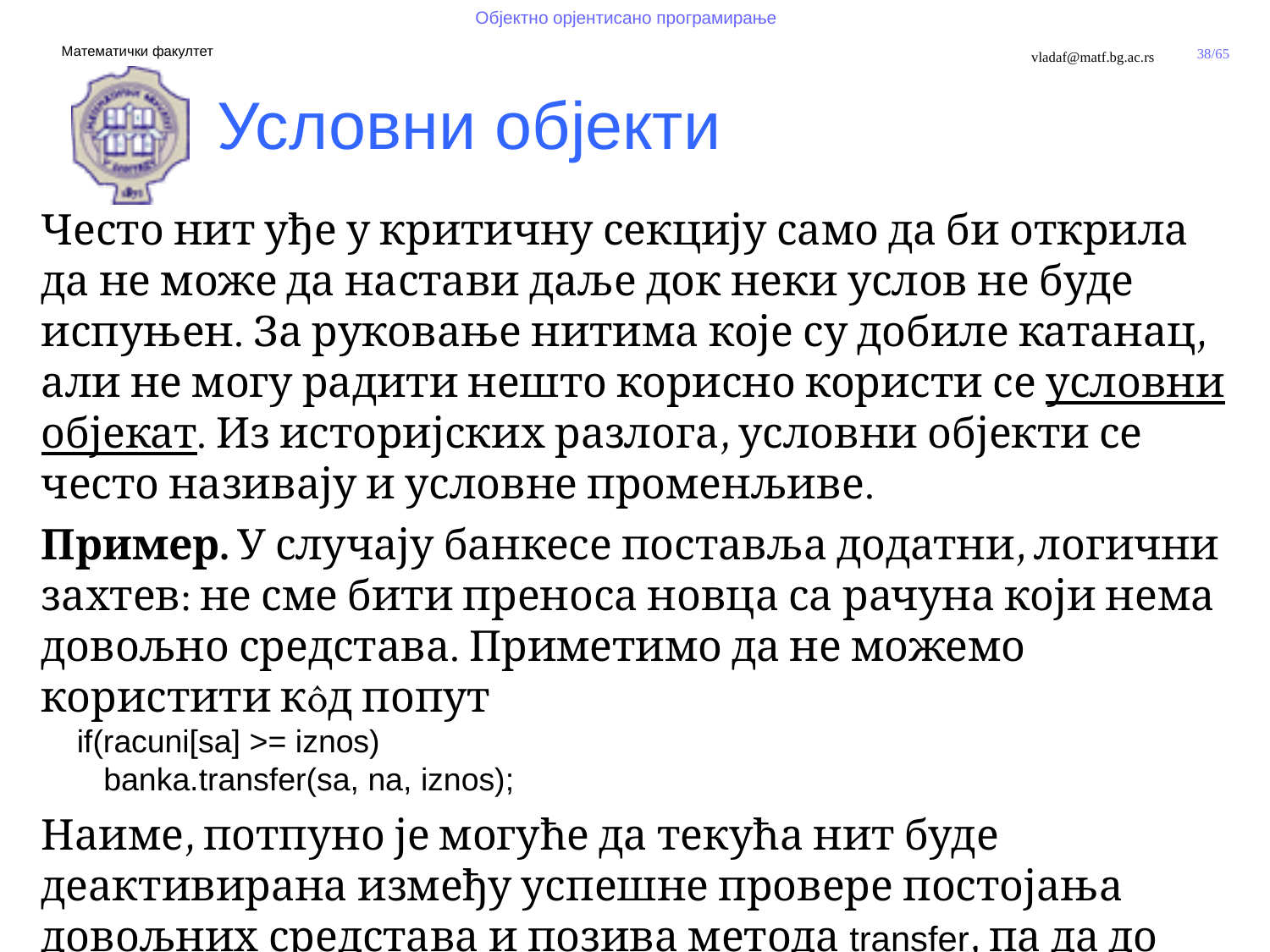

Условни објекти
Често нит уђе у критичну секцију само да би открила да не може да настави даље док неки услов не буде испуњен. За руковање нитима које су добиле катанац, али не могу радити нешто корисно користи се условни објекат. Из историјских разлога, условни објекти се често називају и условне променљиве.
Пример. У случају банкесе поставља додатни, логични захтев: не сме бити преноса новца са рачуна који нема довољно средстава. Приметимо да не можемо користити кôд попут
    if(racuni[sa] >= iznos)
       banka.transfer(sa, na, iznos);
Наиме, потпуно је могуће да текућа нит буде деактивирана између успешне провере постојања довољних средстава и позива метода transfer, па да до тренутка када се нит поново активира, стање на рачуну постане ниже од потребног.